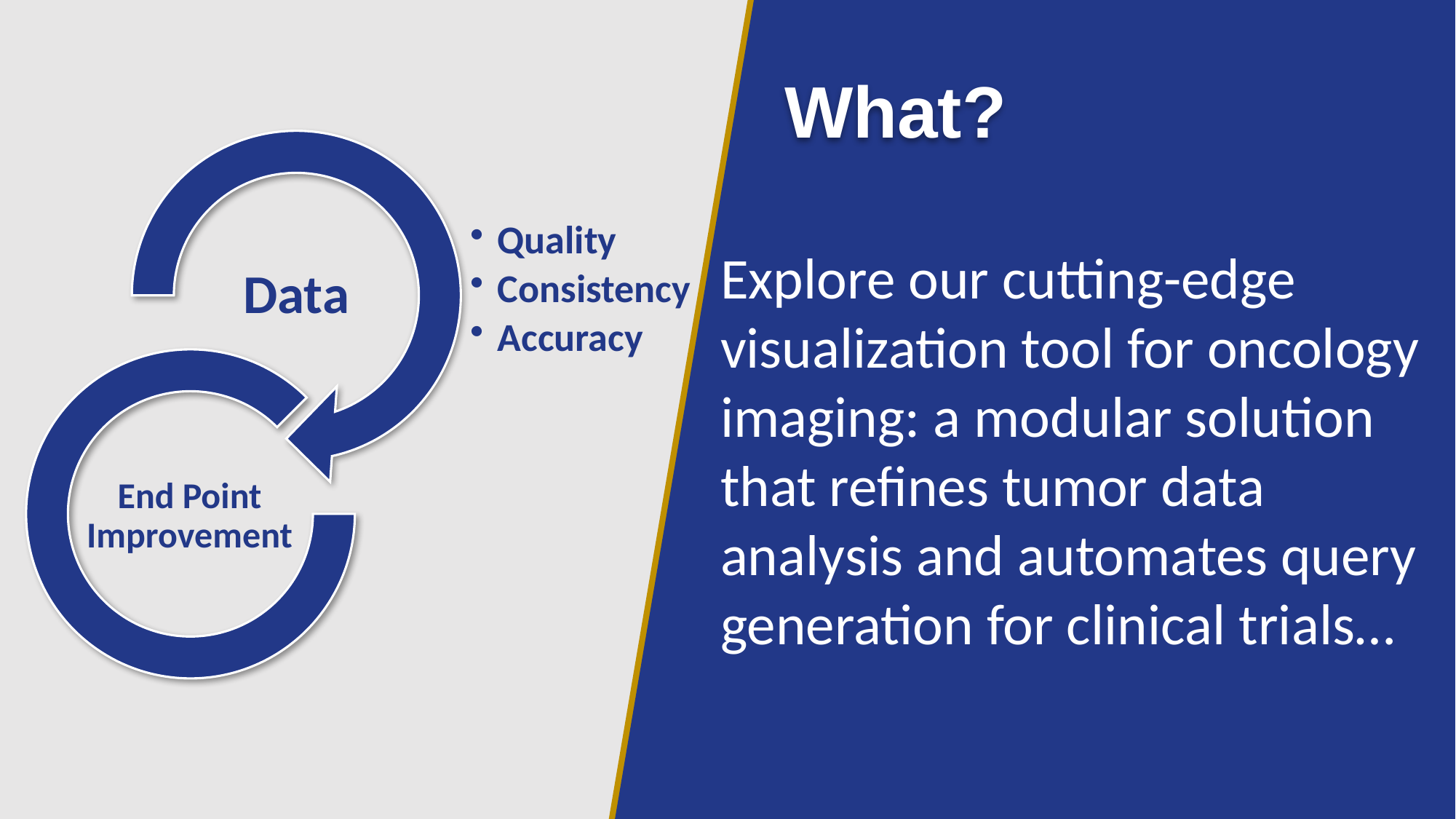

What?
Quality
Consistency
Accuracy
Data
End Point Improvement
Explore our cutting-edge visualization tool for oncology imaging: a modular solution that refines tumor data analysis and automates query generation for clinical trials…